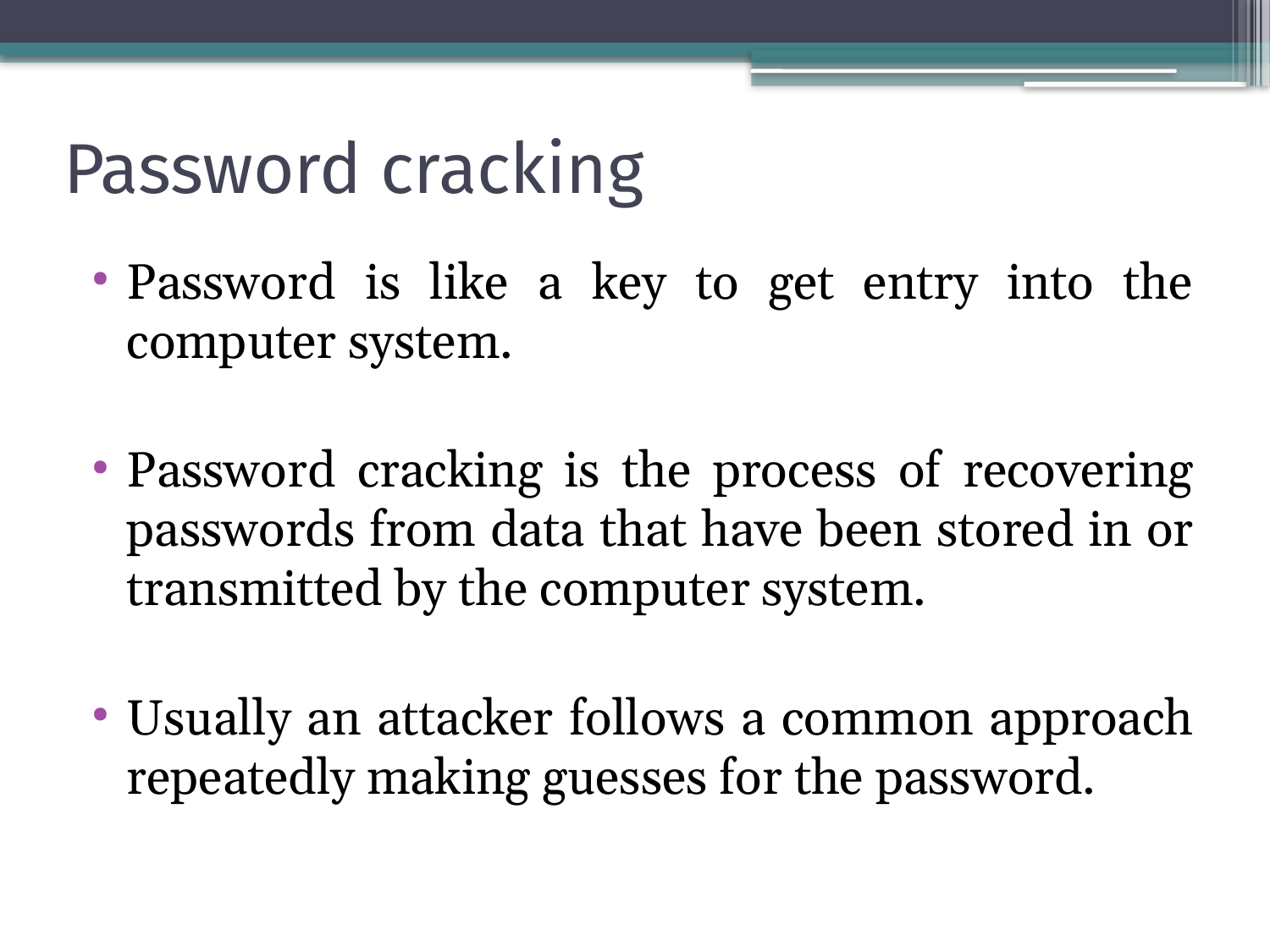

# Password cracking
Password is like a key to get entry into the computer system.

Password cracking is the process of recovering passwords from data that have been stored in or transmitted by the computer system.

Usually an attacker follows a common approach repeatedly making guesses for the password.